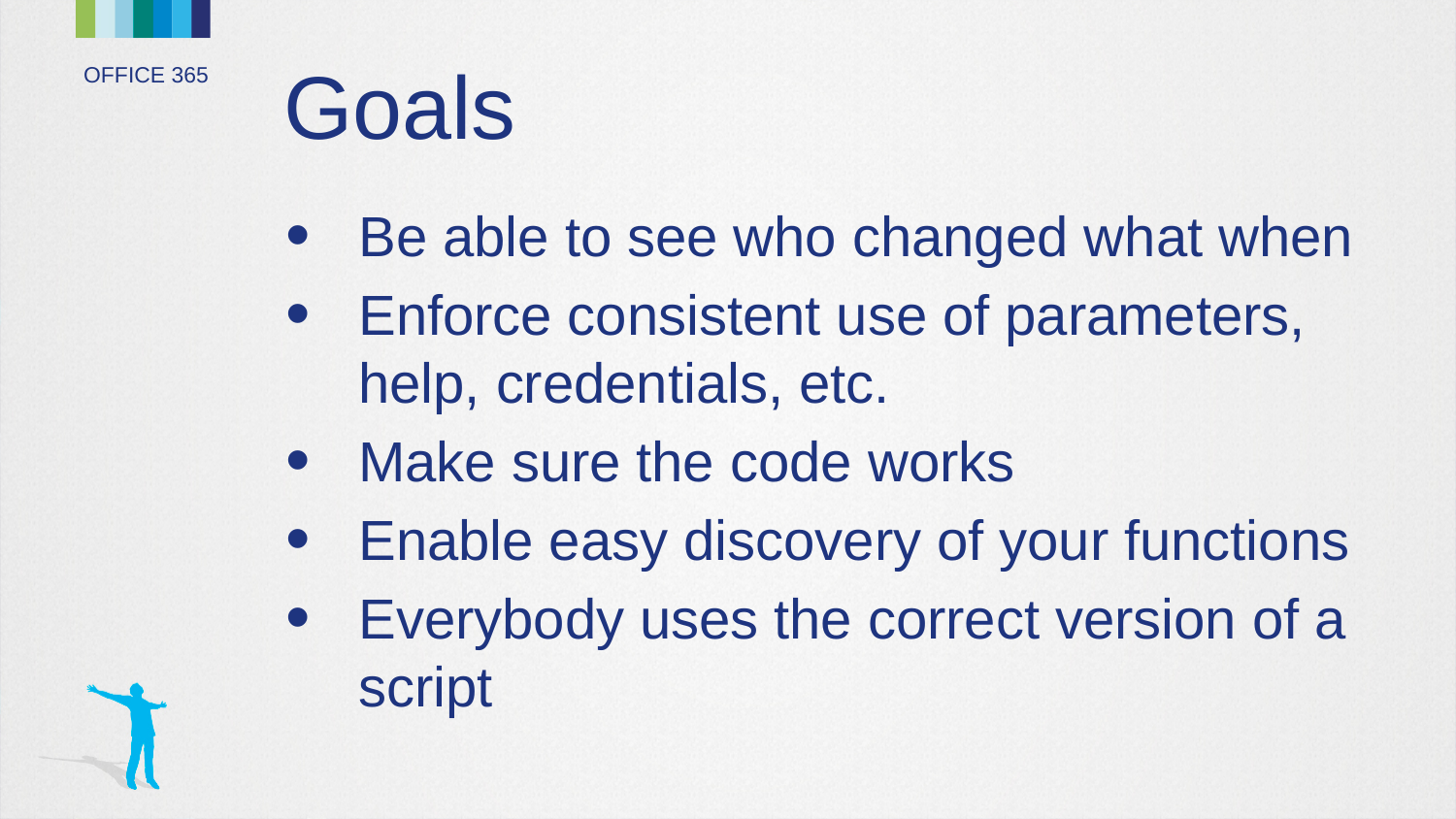

# Goals
Be able to see who changed what when
Enforce consistent use of parameters, help, credentials, etc.
Make sure the code works
Enable easy discovery of your functions
Everybody uses the correct version of a script